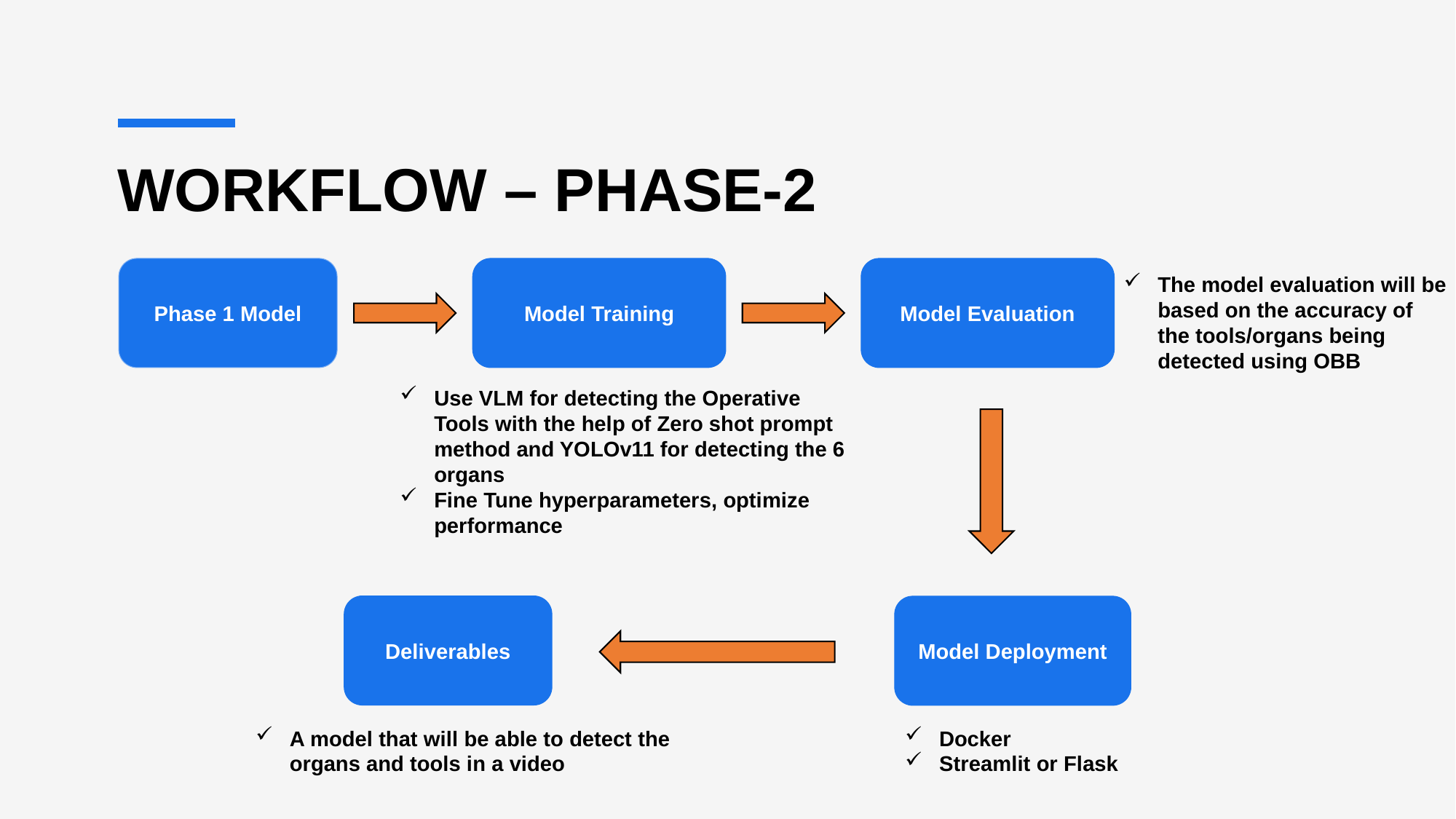

# WORKFLOW – PHASE-2
Model Training
Model Evaluation
Phase 1 Model
The model evaluation will be based on the accuracy of the tools/organs being detected using OBB

Use VLM for detecting the Operative Tools with the help of Zero shot prompt method and YOLOv11 for detecting the 6 organs
Fine Tune hyperparameters, optimize performance

Deliverables
Model Deployment

Docker
Streamlit or Flask
A model that will be able to detect the organs and tools in a video